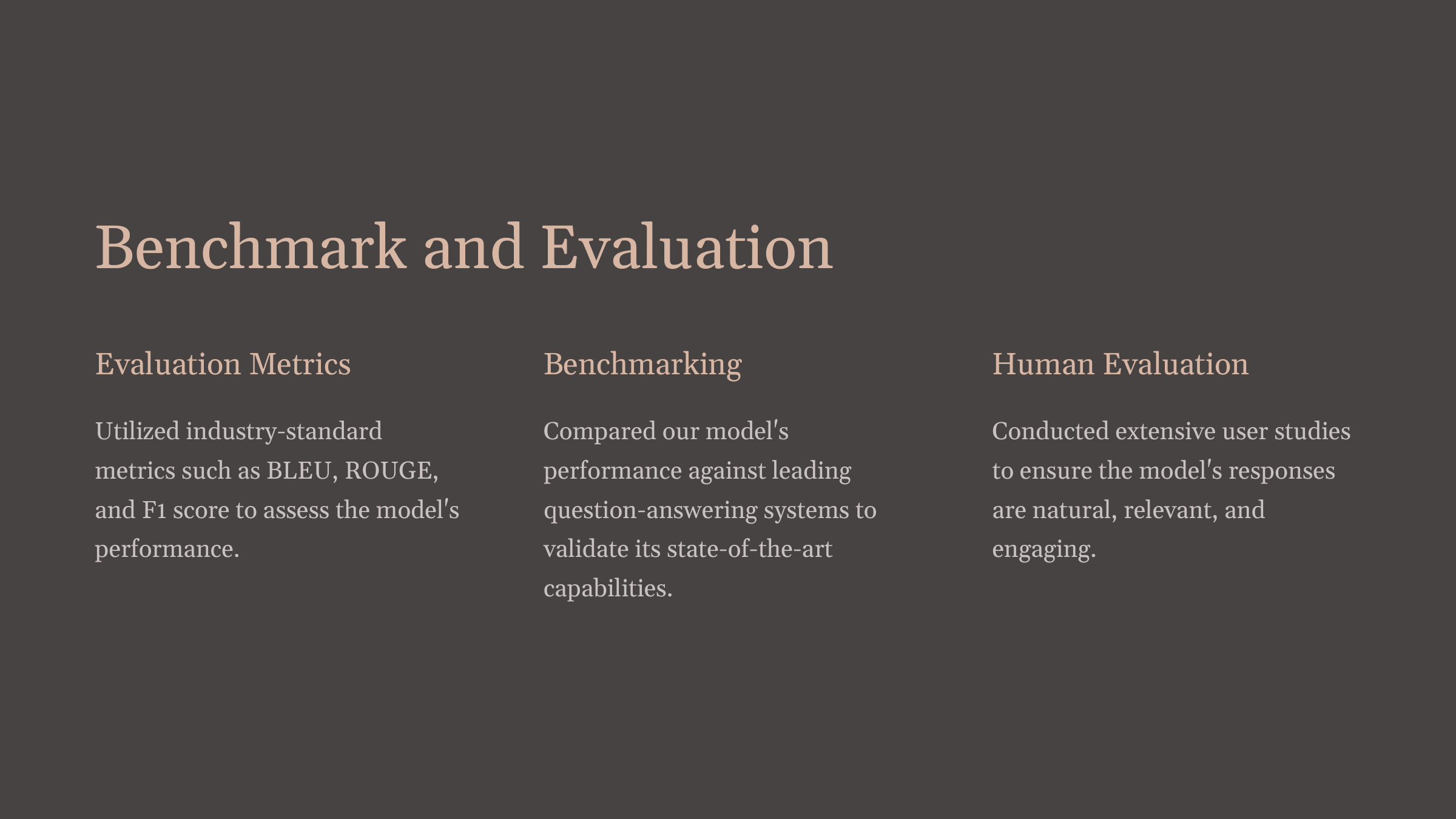

Benchmark and Evaluation
Evaluation Metrics
Benchmarking
Human Evaluation
Utilized industry-standard metrics such as BLEU, ROUGE, and F1 score to assess the model's performance.
Compared our model's performance against leading question-answering systems to validate its state-of-the-art capabilities.
Conducted extensive user studies to ensure the model's responses are natural, relevant, and engaging.